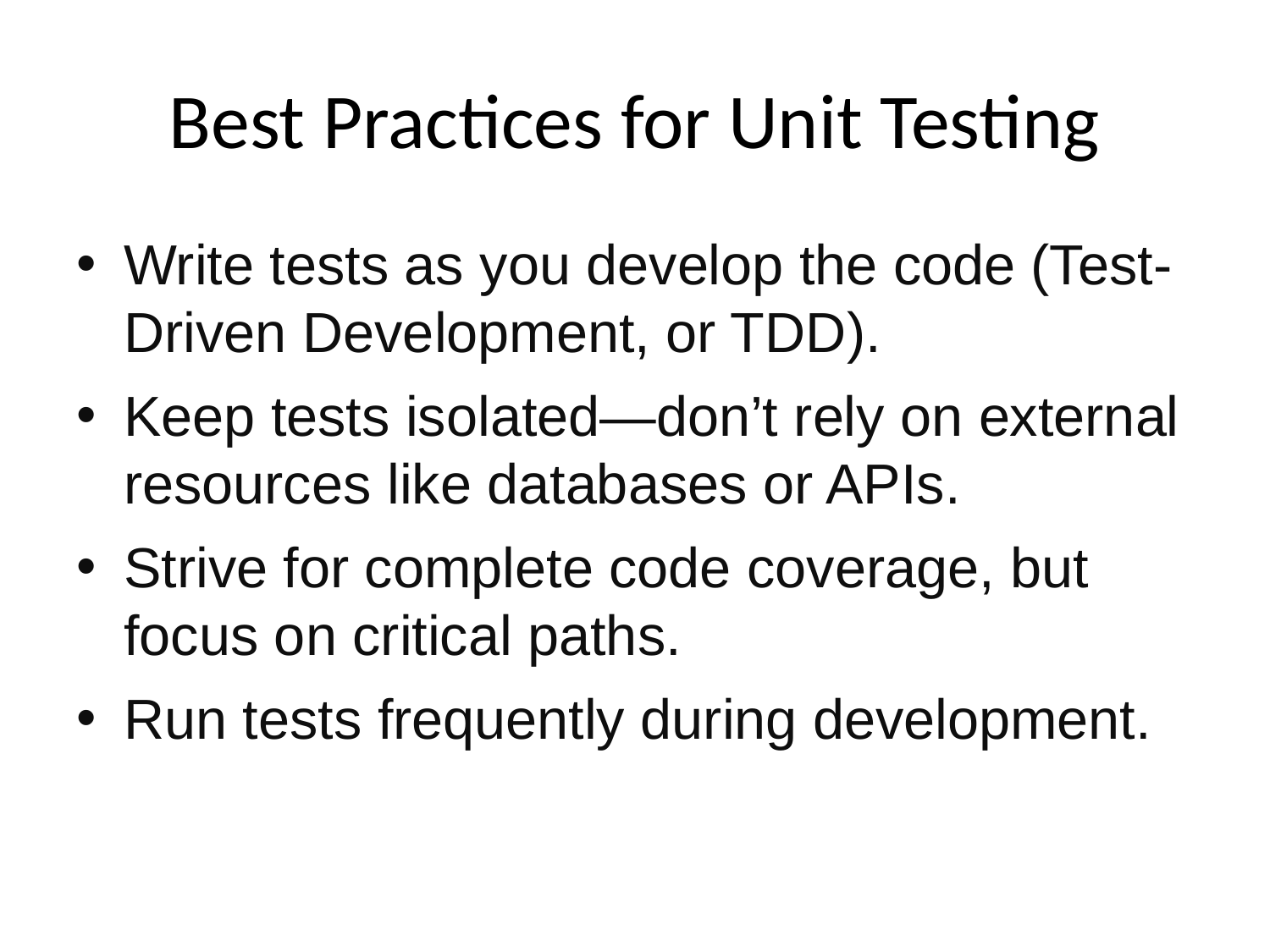

# Best Practices for Unit Testing
Write tests as you develop the code (Test-Driven Development, or TDD).
Keep tests isolated—don’t rely on external resources like databases or APIs.
Strive for complete code coverage, but focus on critical paths.
Run tests frequently during development.